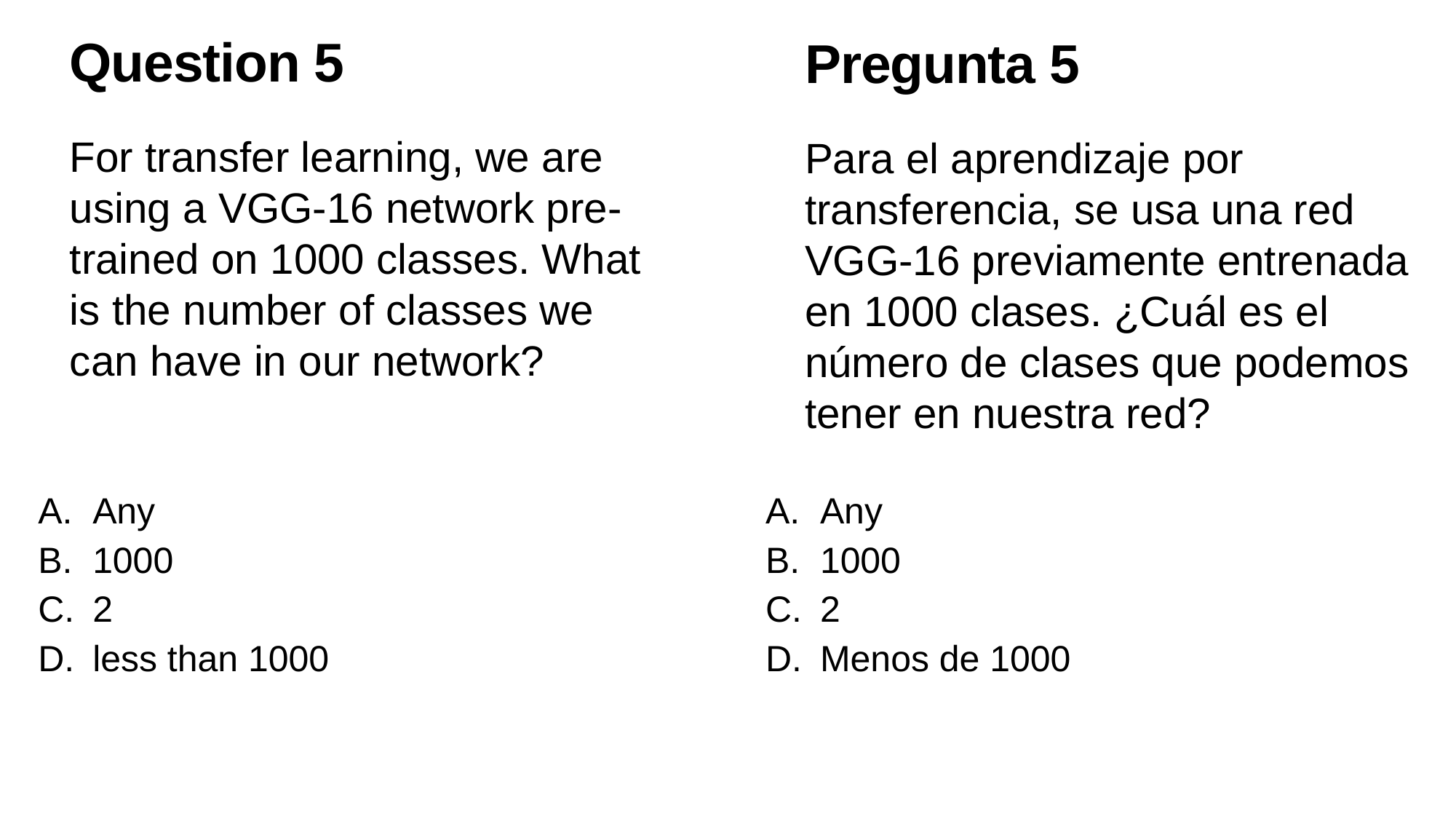

# Question 5
Pregunta 5
For transfer learning, we are using a VGG-16 network pre-trained on 1000 classes. What is the number of classes we can have in our network?
Para el aprendizaje por transferencia, se usa una red VGG-16 previamente entrenada en 1000 clases. ¿Cuál es el número de clases que podemos tener en nuestra red?
Any
1000
2
less than 1000
Any
1000
2
Menos de 1000